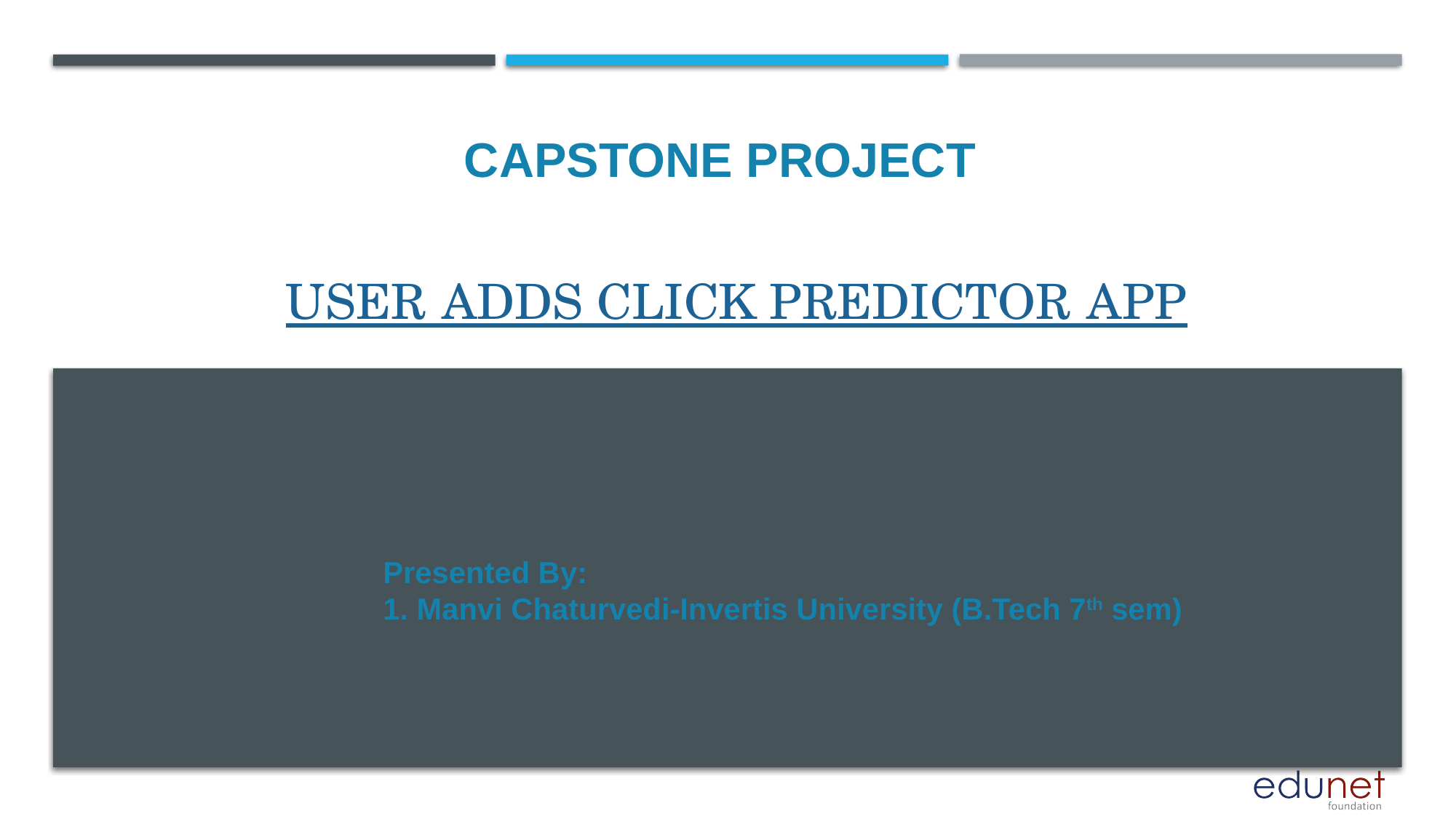

CAPSTONE PROJECT
# User Adds Click Predictor App
Presented By:
1. Manvi Chaturvedi-Invertis University (B.Tech 7th sem)